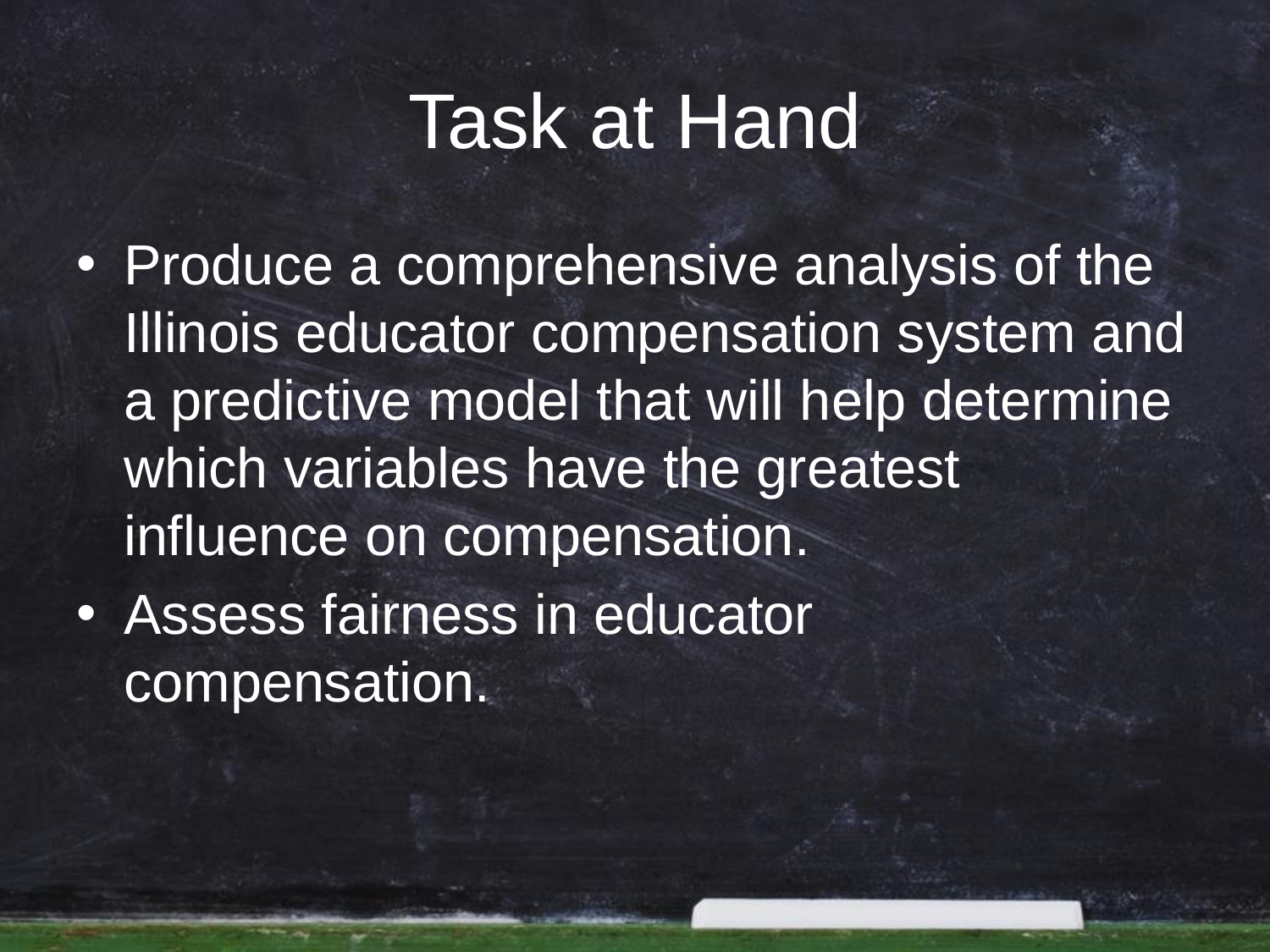

# Task at Hand
Produce a comprehensive analysis of the Illinois educator compensation system and a predictive model that will help determine which variables have the greatest influence on compensation.
Assess fairness in educator compensation.